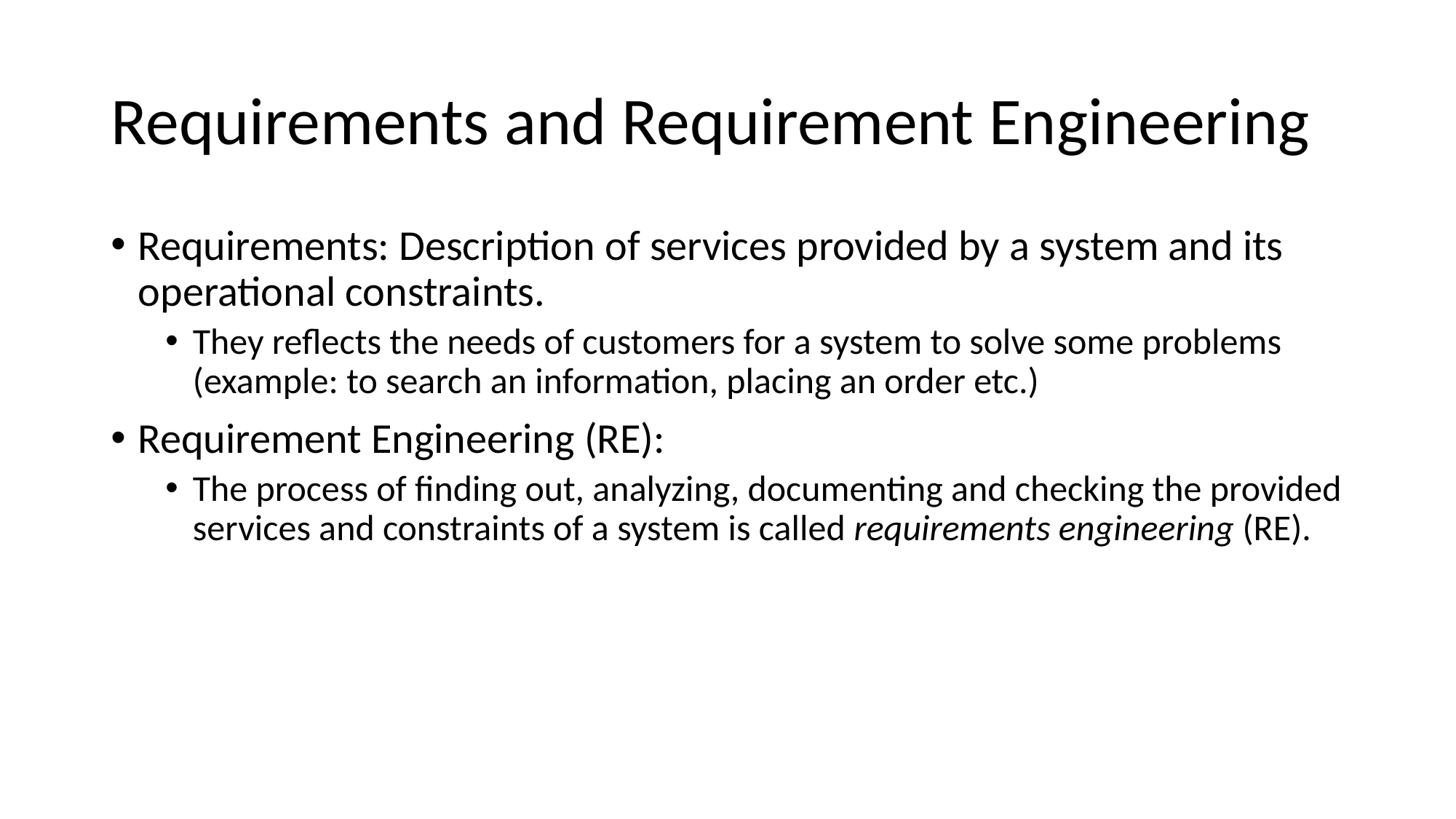

# Requirements and Requirement Engineering
Requirements: Description of services provided by a system and its operational constraints.
They reflects the needs of customers for a system to solve some problems (example: to search an information, placing an order etc.)
Requirement Engineering (RE):
The process of finding out, analyzing, documenting and checking the provided services and constraints of a system is called requirements engineering (RE).